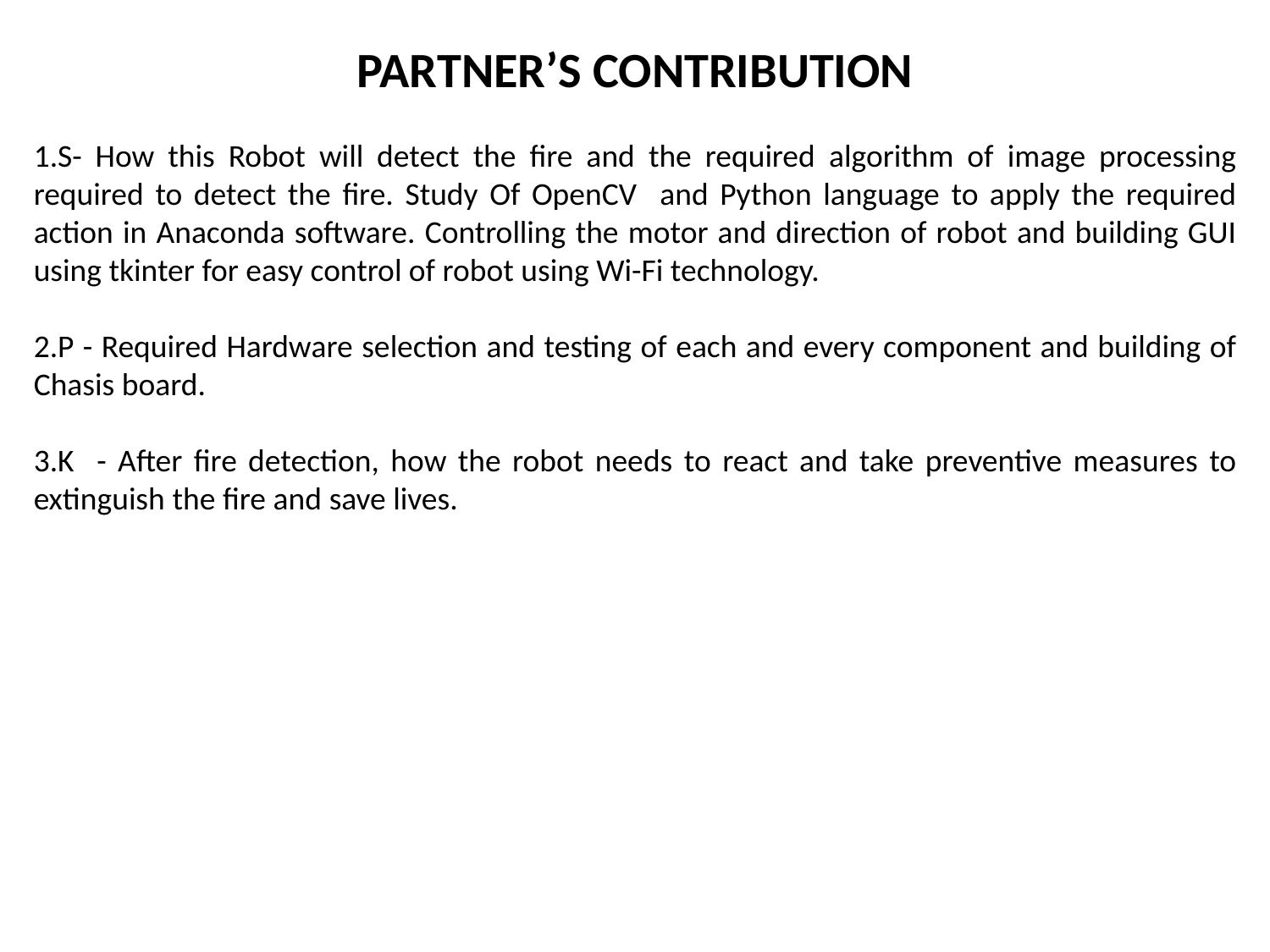

PARTNER’S CONTRIBUTION

1.S- How this Robot will detect the fire and the required algorithm of image processing required to detect the fire. Study Of OpenCV  and Python language to apply the required action in Anaconda software. Controlling the motor and direction of robot and building GUI using tkinter for easy control of robot using Wi-Fi technology.

2.P - Required Hardware selection and testing of each and every component and building of Chasis board.

3.K  - After fire detection, how the robot needs to react and take preventive measures to extinguish the fire and save lives.